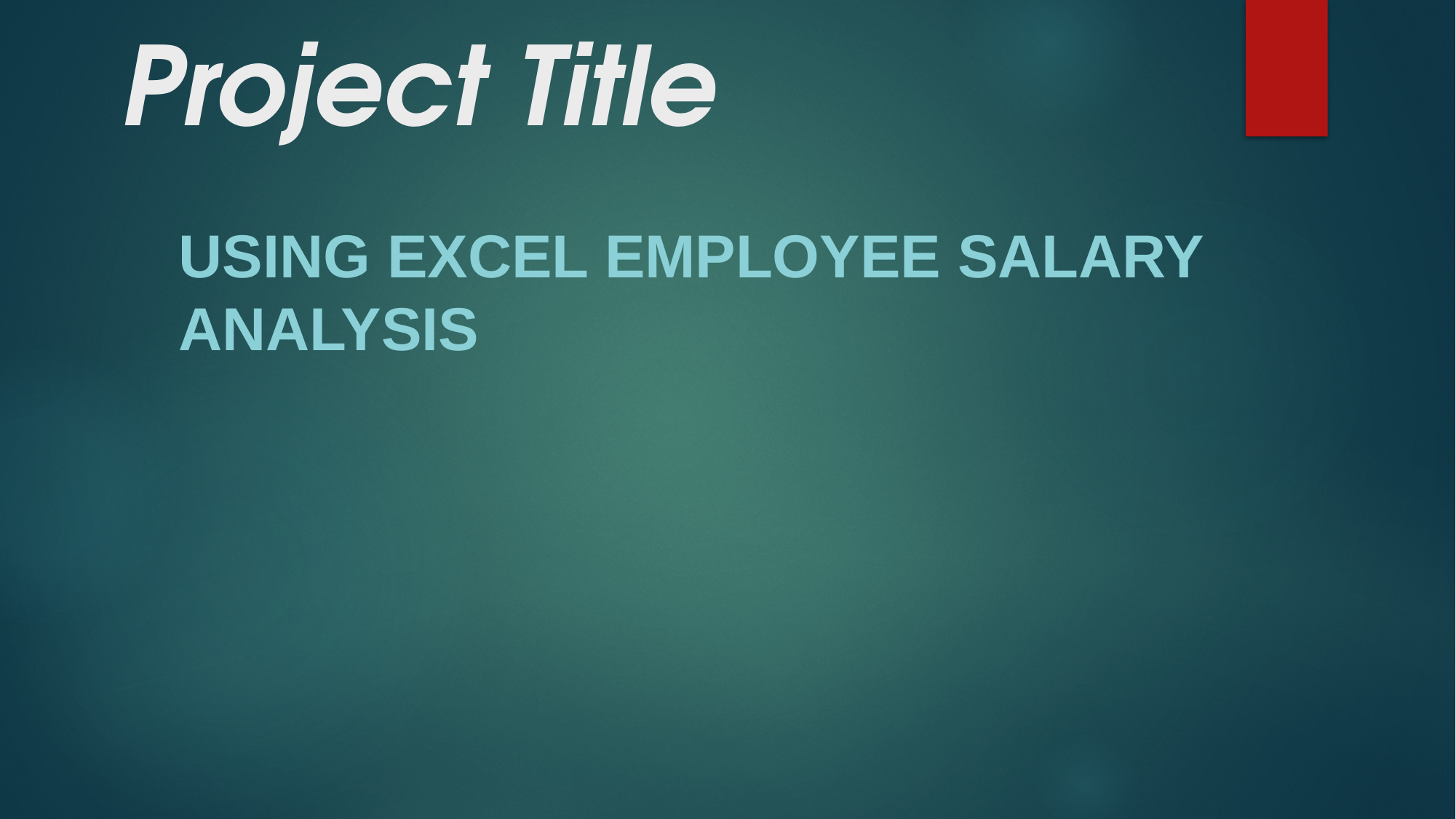

# Project Title
Using Excel Employee Salary Analysis